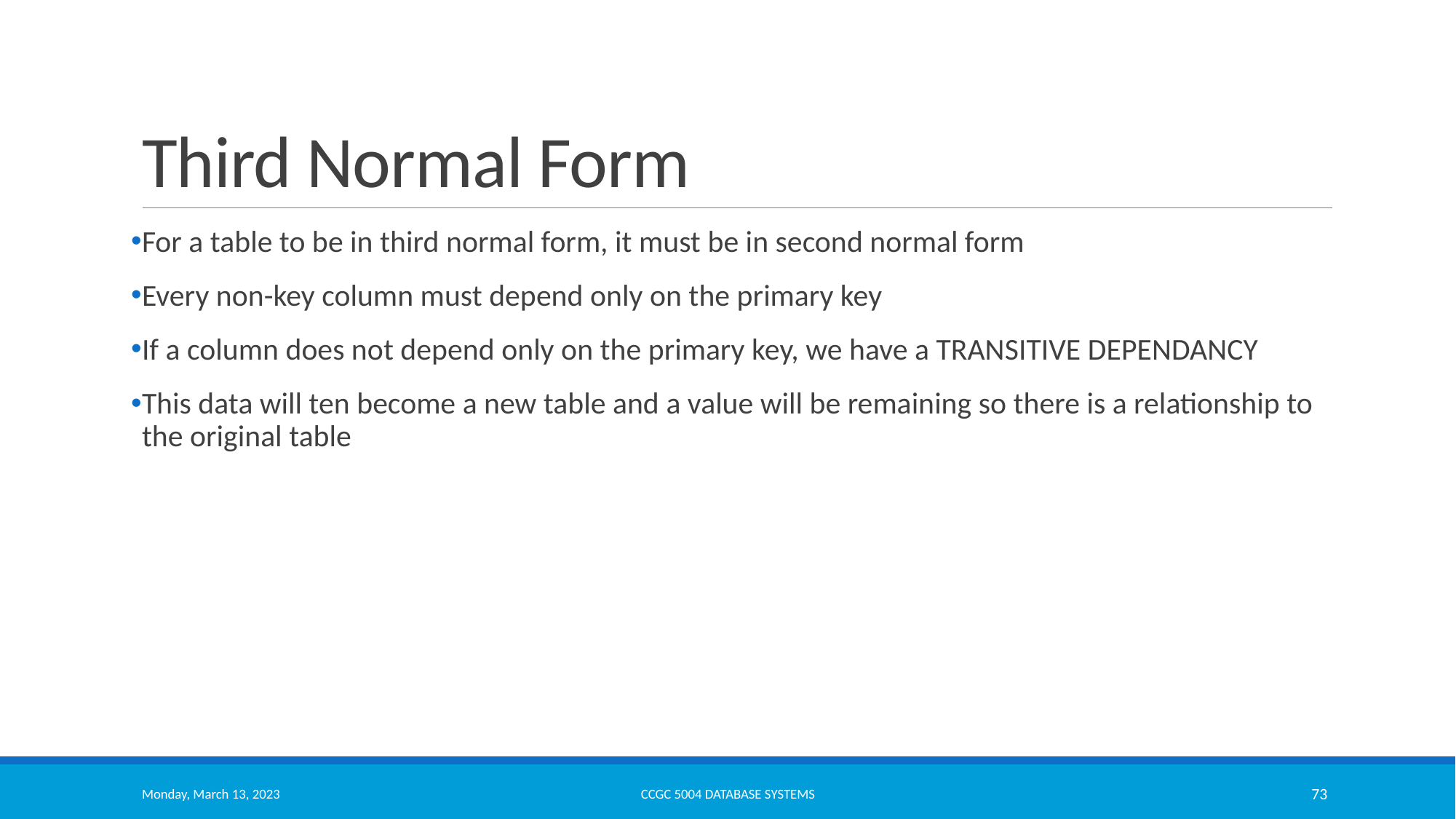

# Third Normal Form
For a table to be in third normal form, it must be in second normal form
Every non-key column must depend only on the primary key
If a column does not depend only on the primary key, we have a TRANSITIVE DEPENDANCY
This data will ten become a new table and a value will be remaining so there is a relationship to the original table
Monday, March 13, 2023
CCGC 5004 Database Systems
73